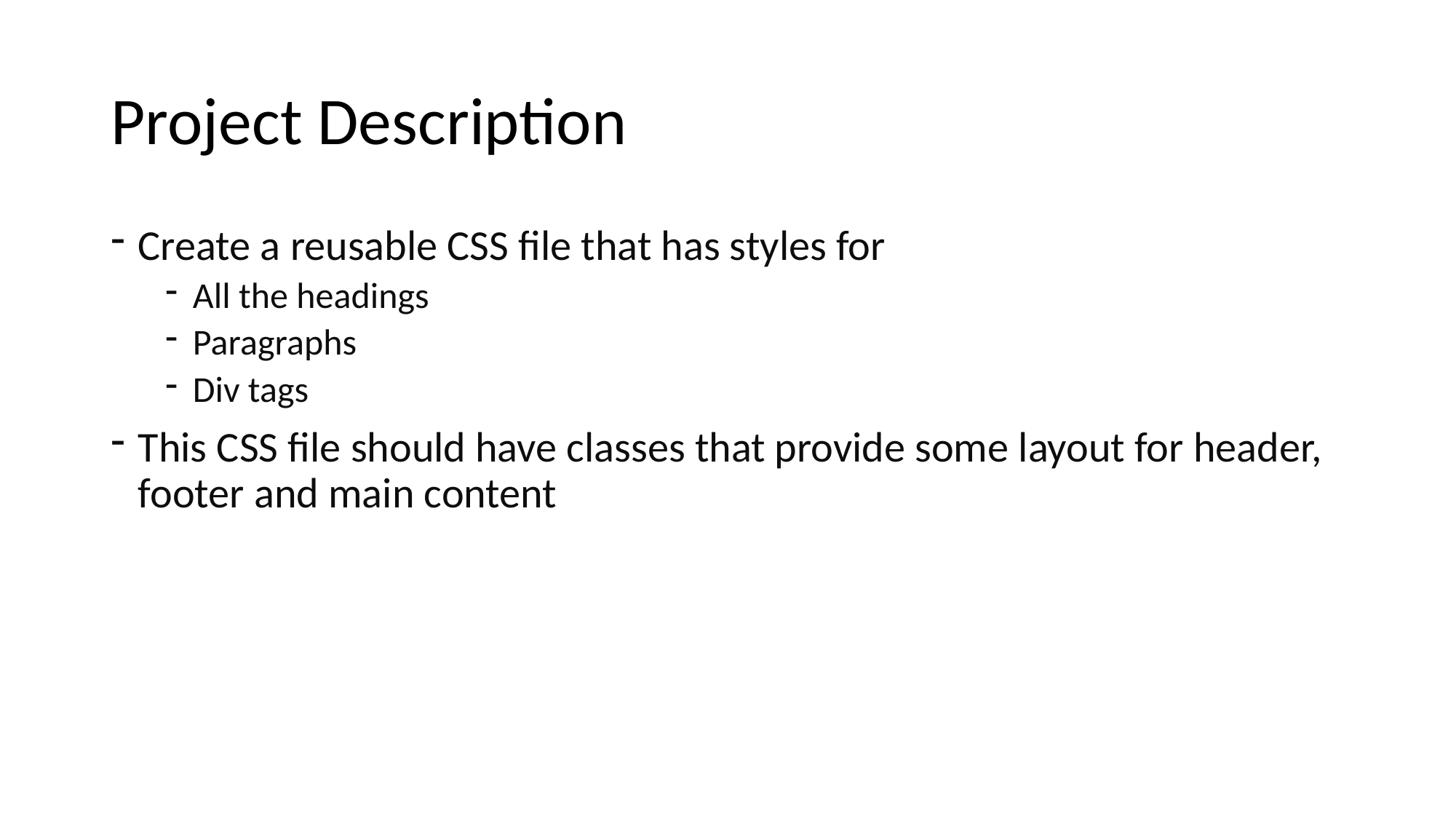

# Project Description
Create a reusable CSS file that has styles for
All the headings
Paragraphs
Div tags
This CSS file should have classes that provide some layout for header, footer and main content